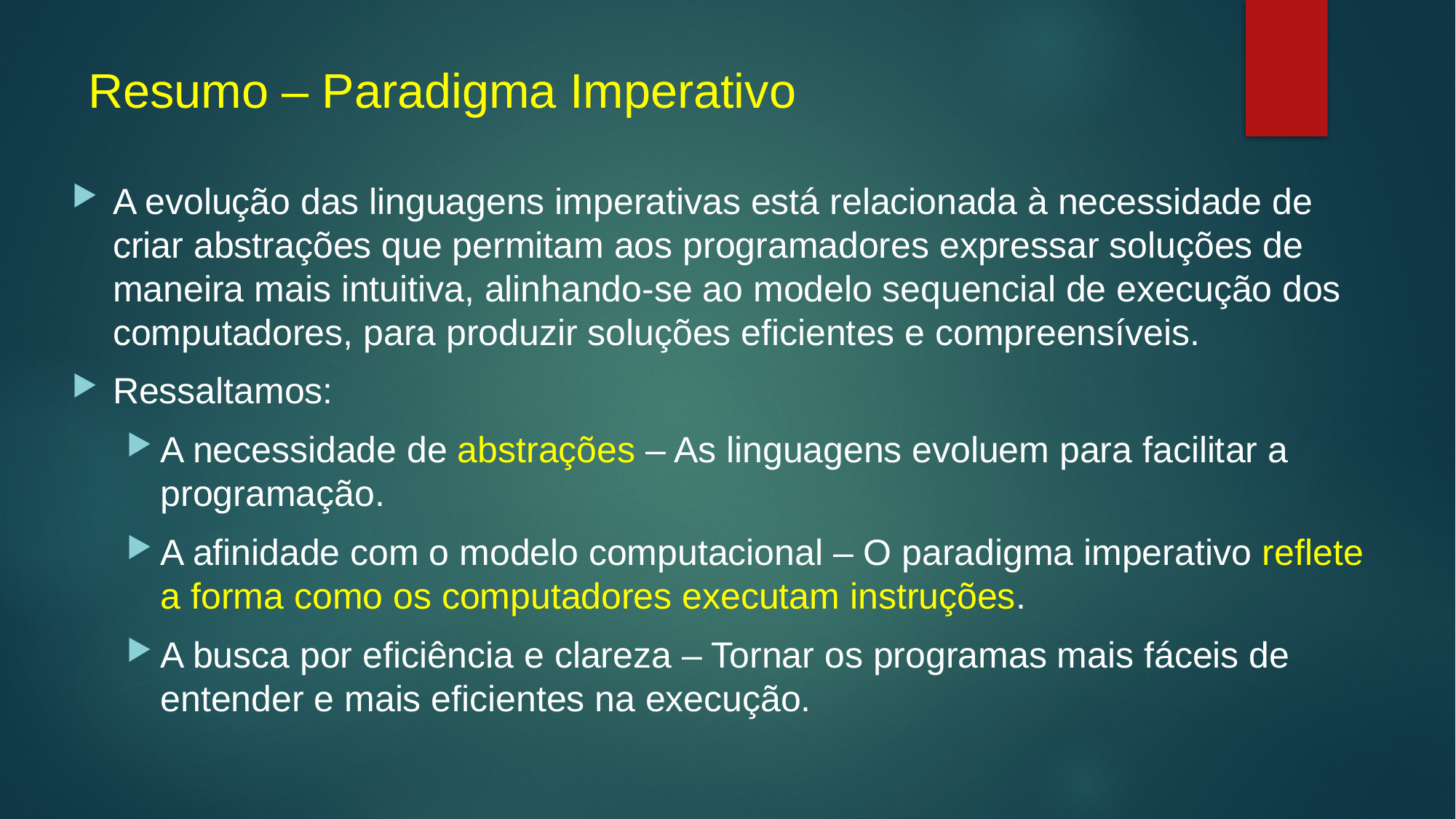

# Resumo – Paradigma Imperativo
A evolução das linguagens imperativas está relacionada à necessidade de criar abstrações que permitam aos programadores expressar soluções de maneira mais intuitiva, alinhando-se ao modelo sequencial de execução dos computadores, para produzir soluções eficientes e compreensíveis.
Ressaltamos:
A necessidade de abstrações – As linguagens evoluem para facilitar a programação.
A afinidade com o modelo computacional – O paradigma imperativo reflete a forma como os computadores executam instruções.
A busca por eficiência e clareza – Tornar os programas mais fáceis de entender e mais eficientes na execução.